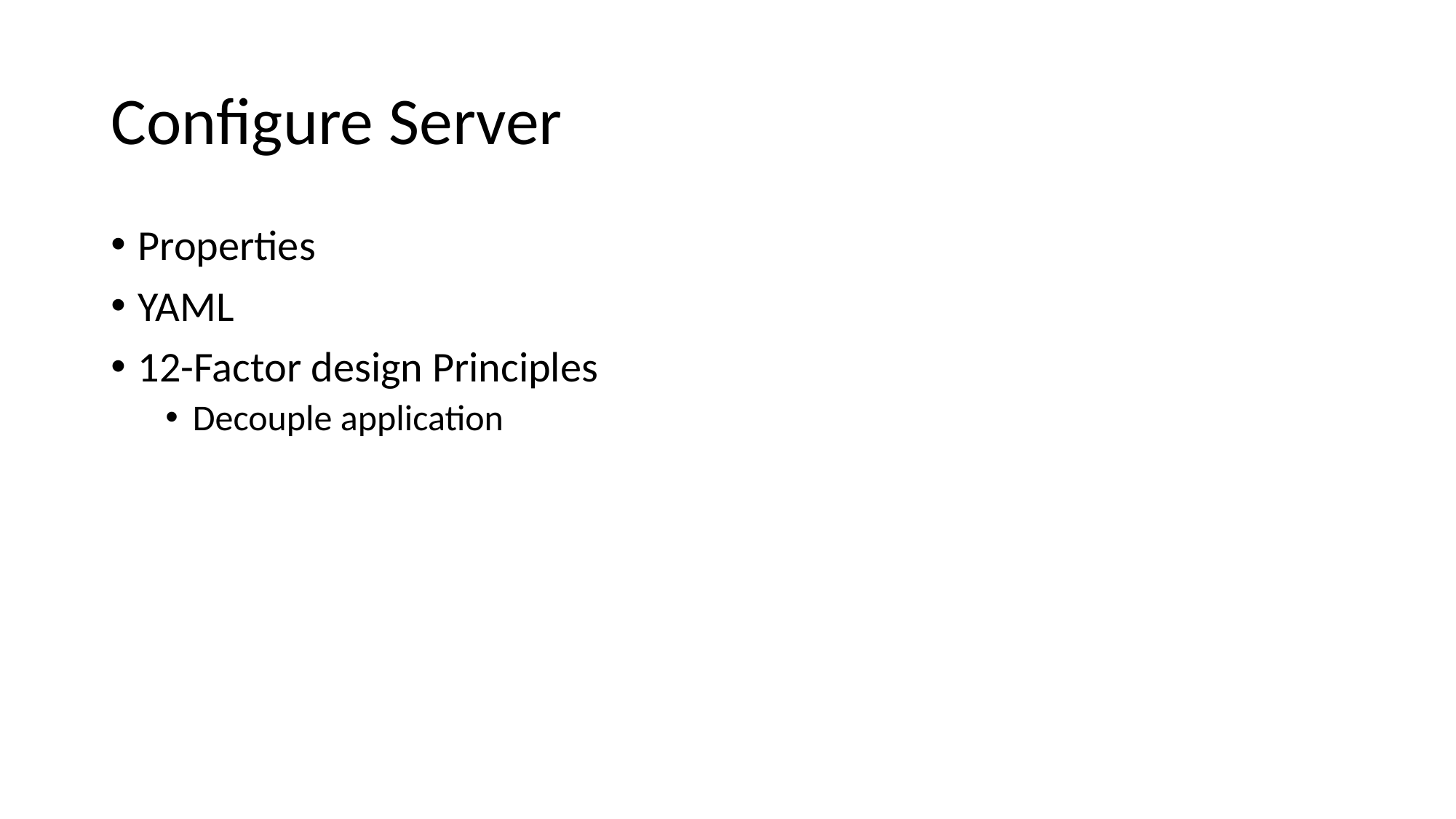

# Configure Server
Properties
YAML
12-Factor design Principles
Decouple application